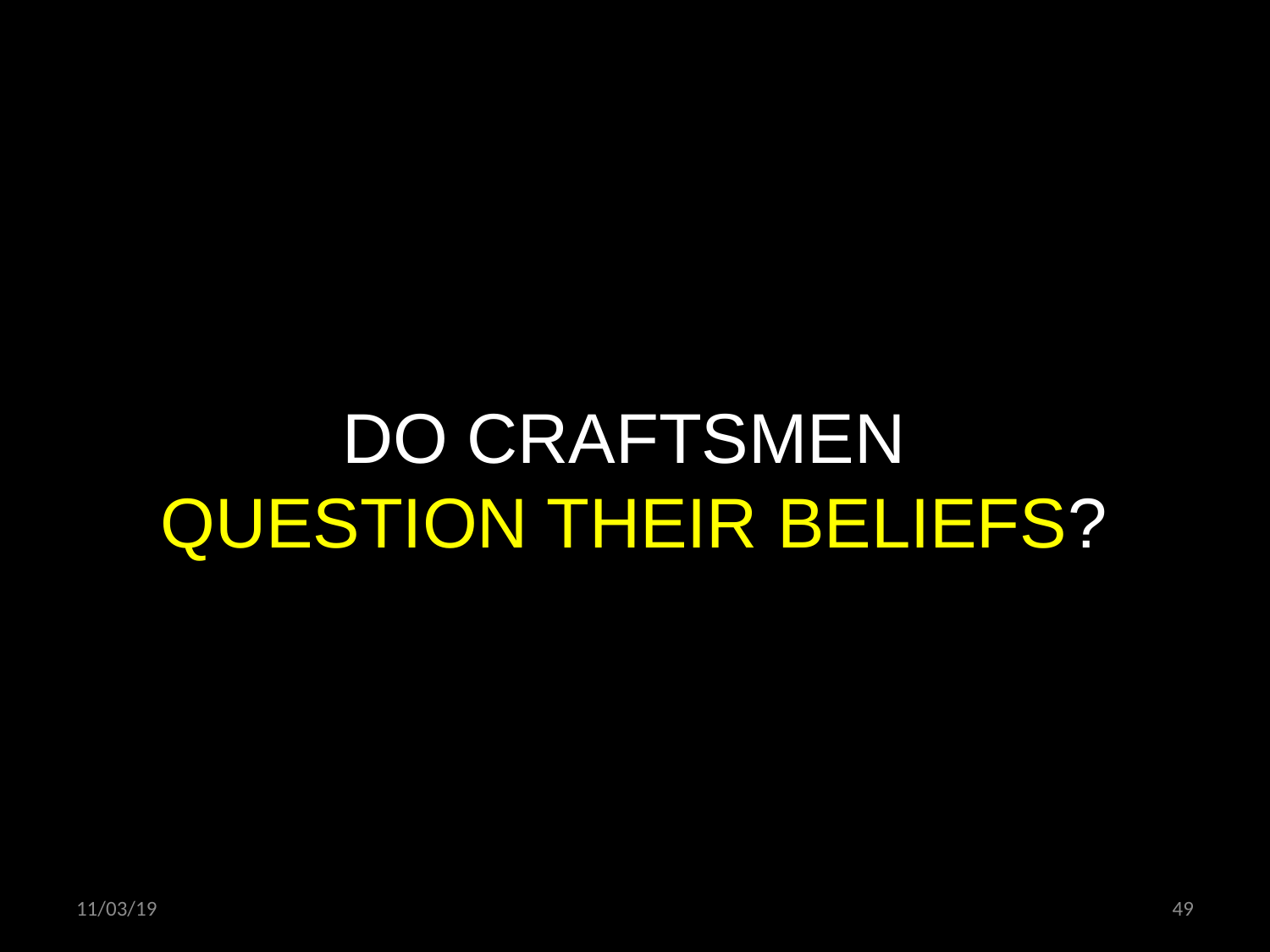

DO CRAFTSMEN
QUESTION THEIR BELIEFS?
11/03/19
49